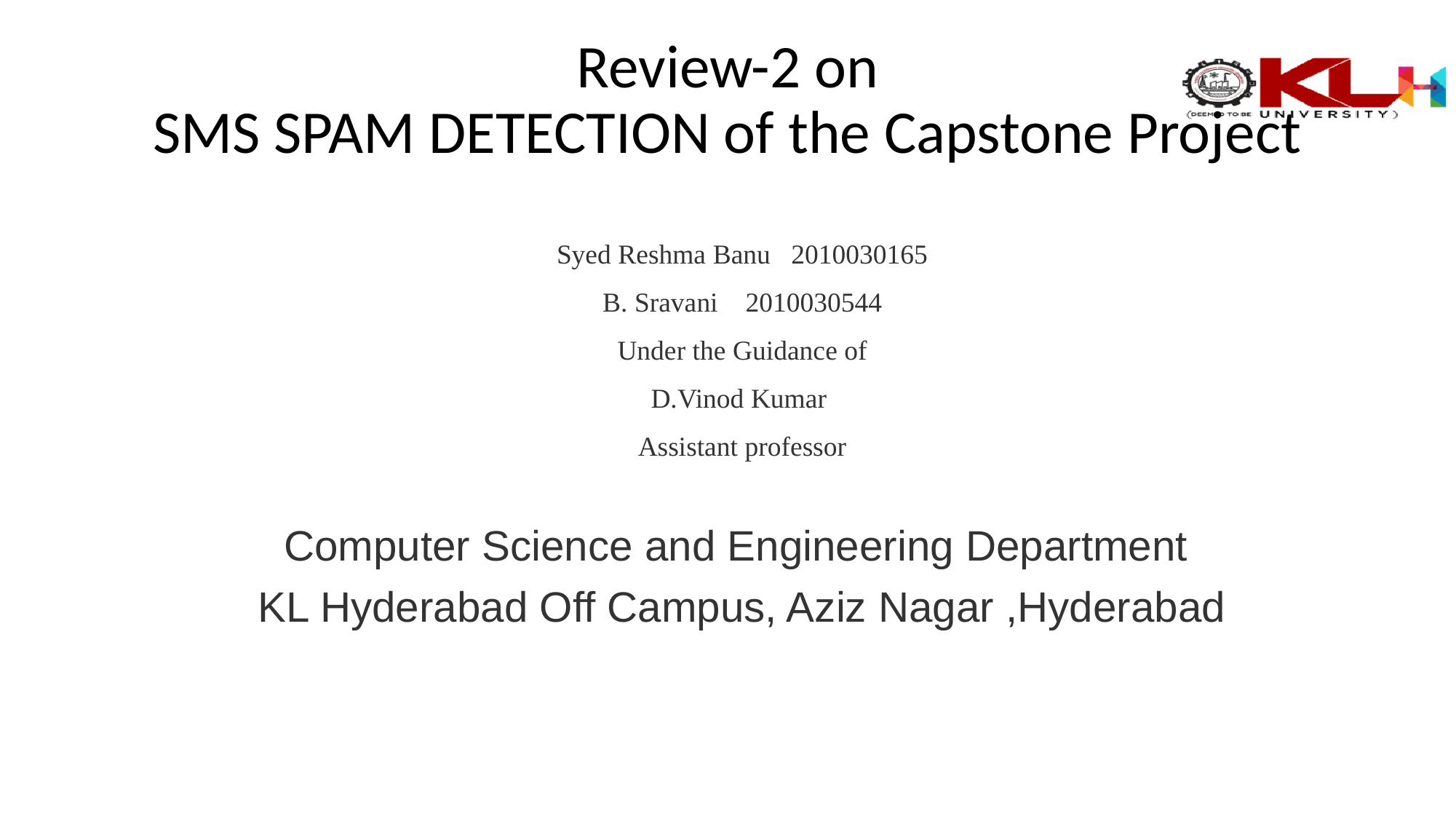

Review-2 on
SMS SPAM DETECTION of the Capstone Project
# Syed Reshma Banu   2010030165
B. Sravani    2010030544
Under the Guidance of
D.Vinod Kumar
Assistant professor

Computer Science and Engineering Department
KL Hyderabad Off Campus, Aziz Nagar ,Hyderabad